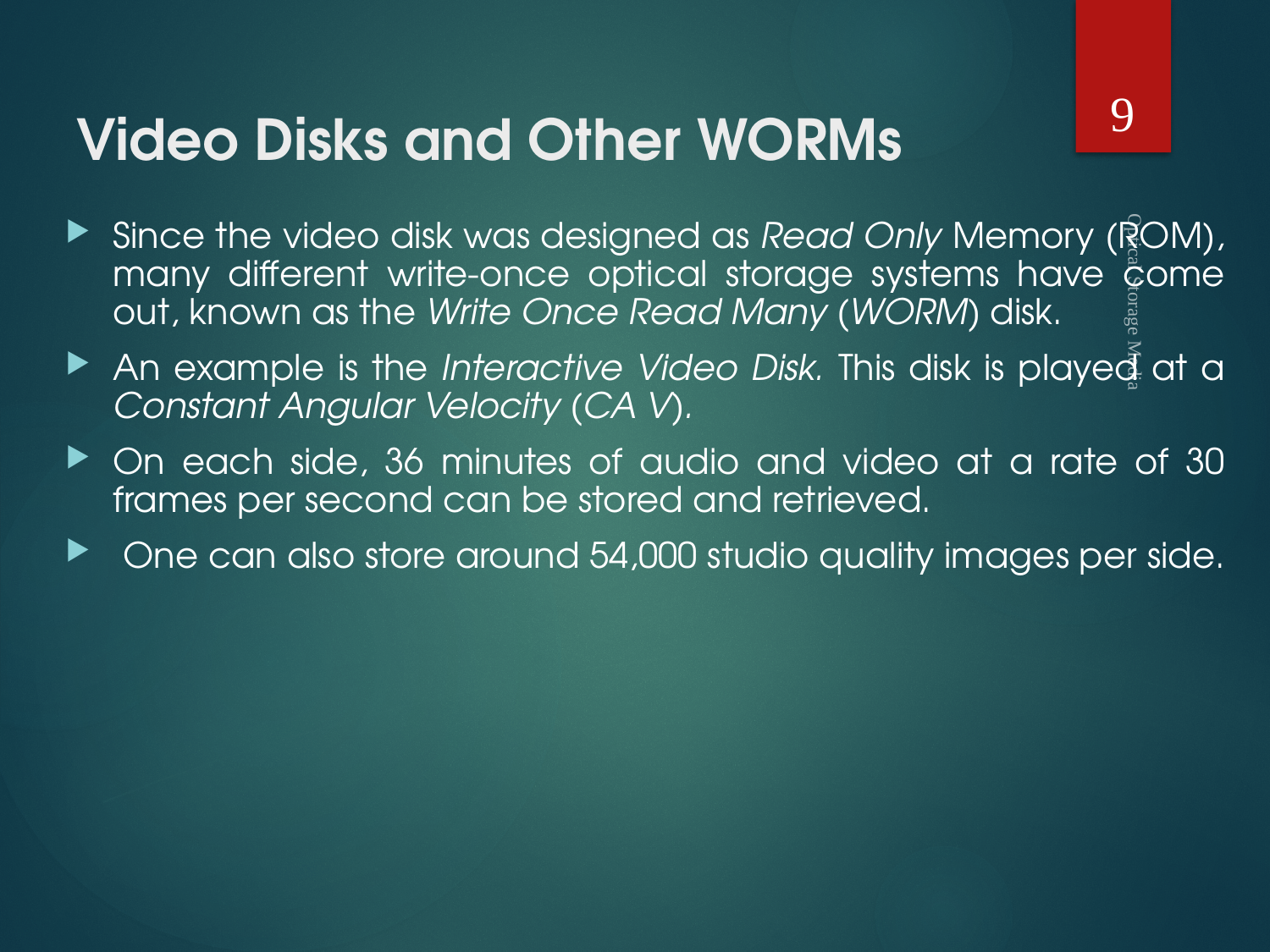

9
# Video Disks and Other WORMs
Since the video disk was designed as Read Only Memory (ROM), many different write-once optical storage systems have come out, known as the Write Once Read Many (WORM) disk.
An example is the Interactive Video Disk. This disk is played at a Constant Angular Velocity (CA V).
On each side, 36 minutes of audio and video at a rate of 30 frames per second can be stored and retrieved.
 One can also store around 54,000 studio quality images per side.
Optical Storage Media